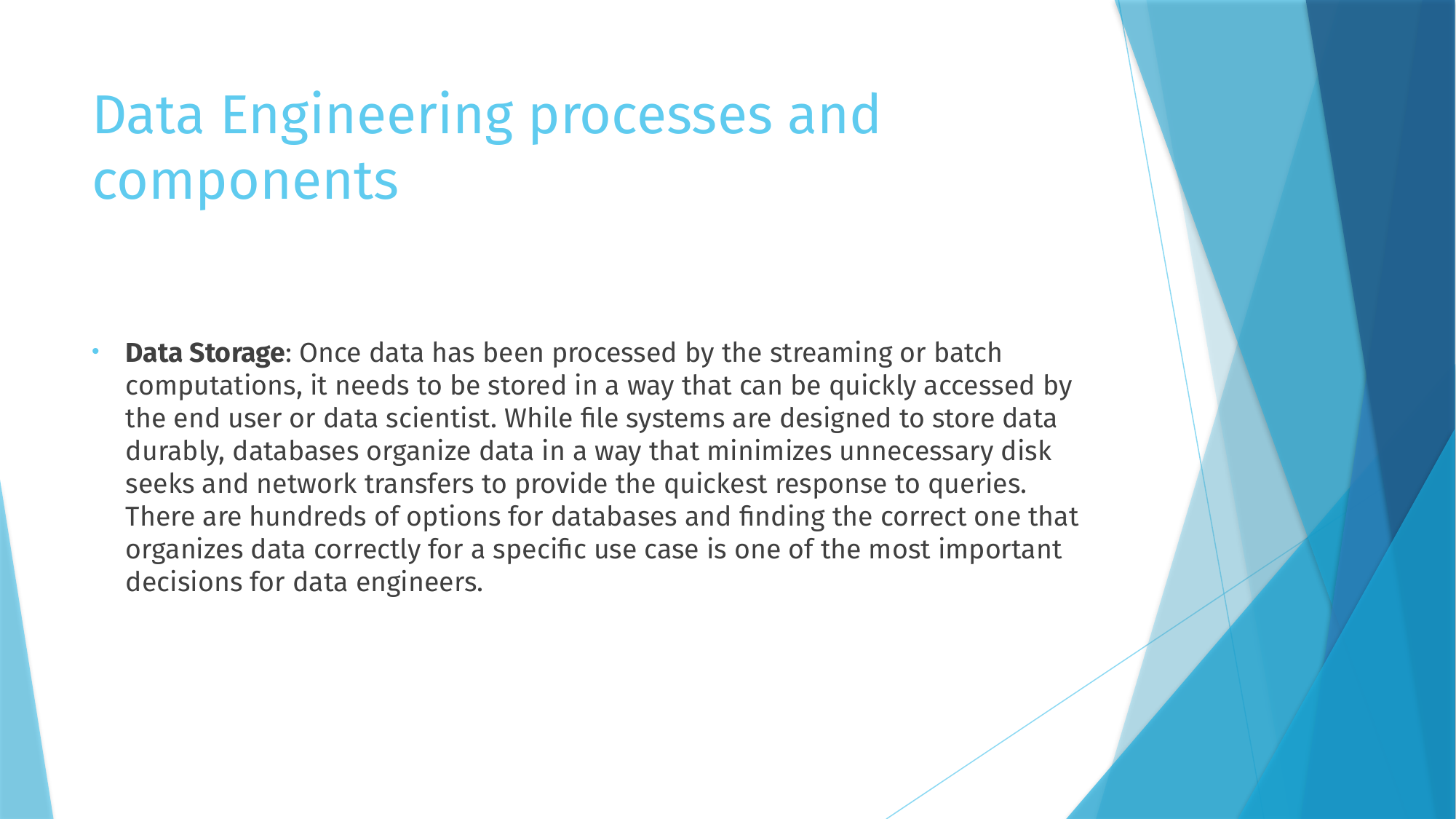

# Data Engineering processes and components
Data Storage: Once data has been processed by the streaming or batch computations, it needs to be stored in a way that can be quickly accessed by the end user or data scientist. While file systems are designed to store data durably, databases organize data in a way that minimizes unnecessary disk seeks and network transfers to provide the quickest response to queries. There are hundreds of options for databases and finding the correct one that organizes data correctly for a specific use case is one of the most important decisions for data engineers.